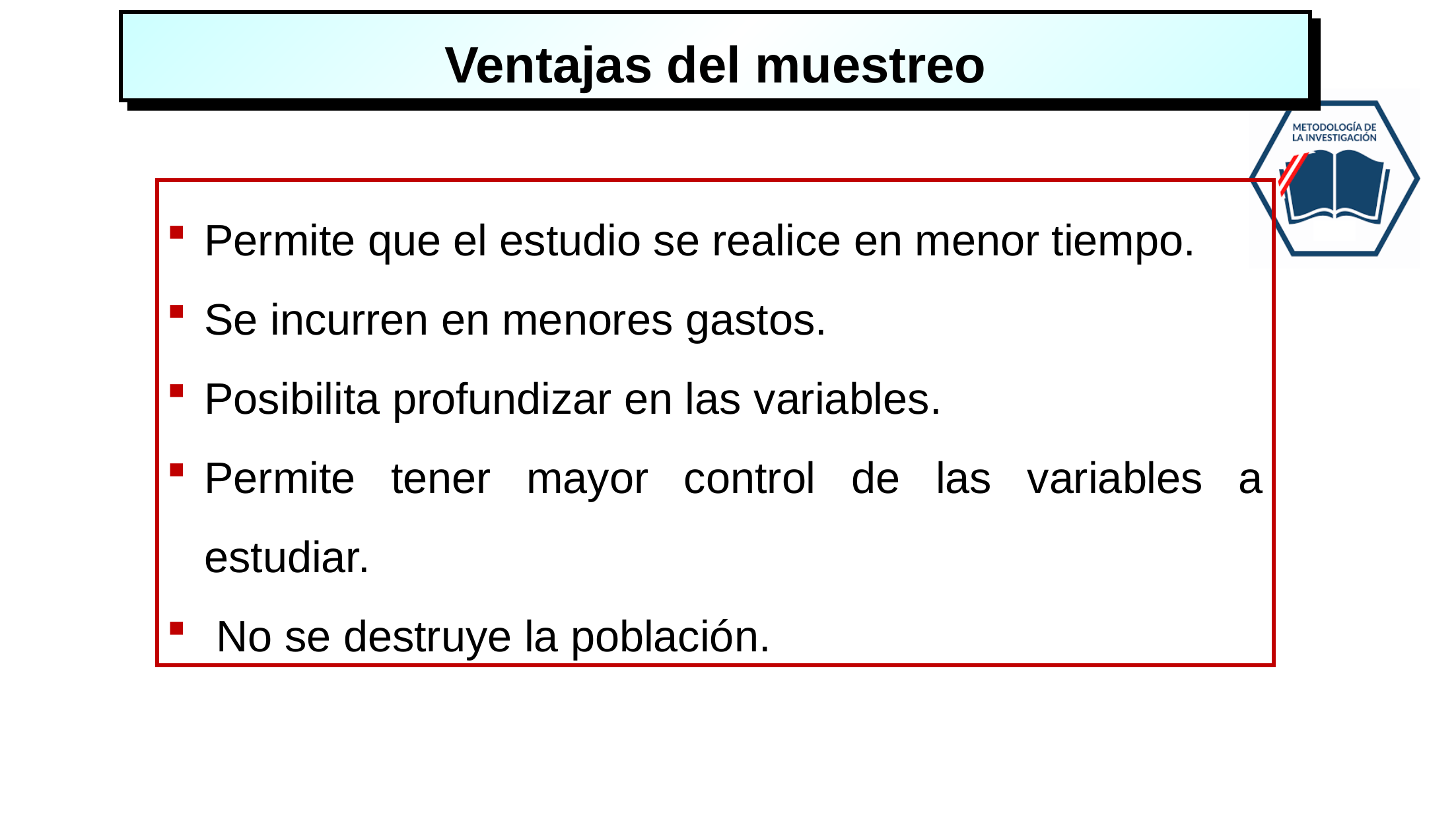

Ventajas del muestreo
Permite que el estudio se realice en menor tiempo.
Se incurren en menores gastos.
Posibilita profundizar en las variables.
Permite tener mayor control de las variables a estudiar.
 No se destruye la población.